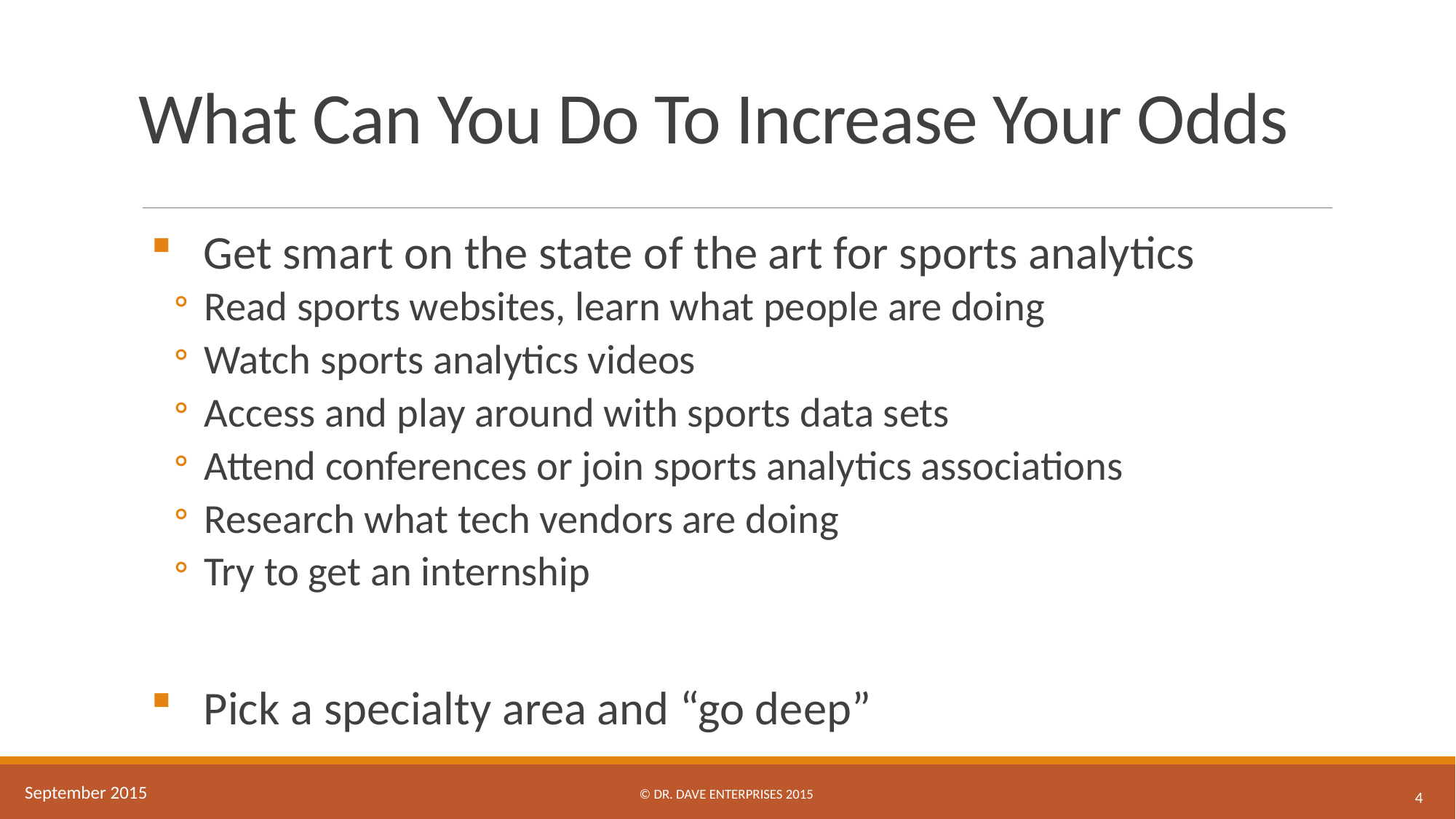

# What Can You Do To Increase Your Odds
Get smart on the state of the art for sports analytics
 Read sports websites, learn what people are doing
 Watch sports analytics videos
 Access and play around with sports data sets
 Attend conferences or join sports analytics associations
 Research what tech vendors are doing
 Try to get an internship

Pick a specialty area and “go deep”
© Dr. Dave Enterprises 2015
September 2015
4